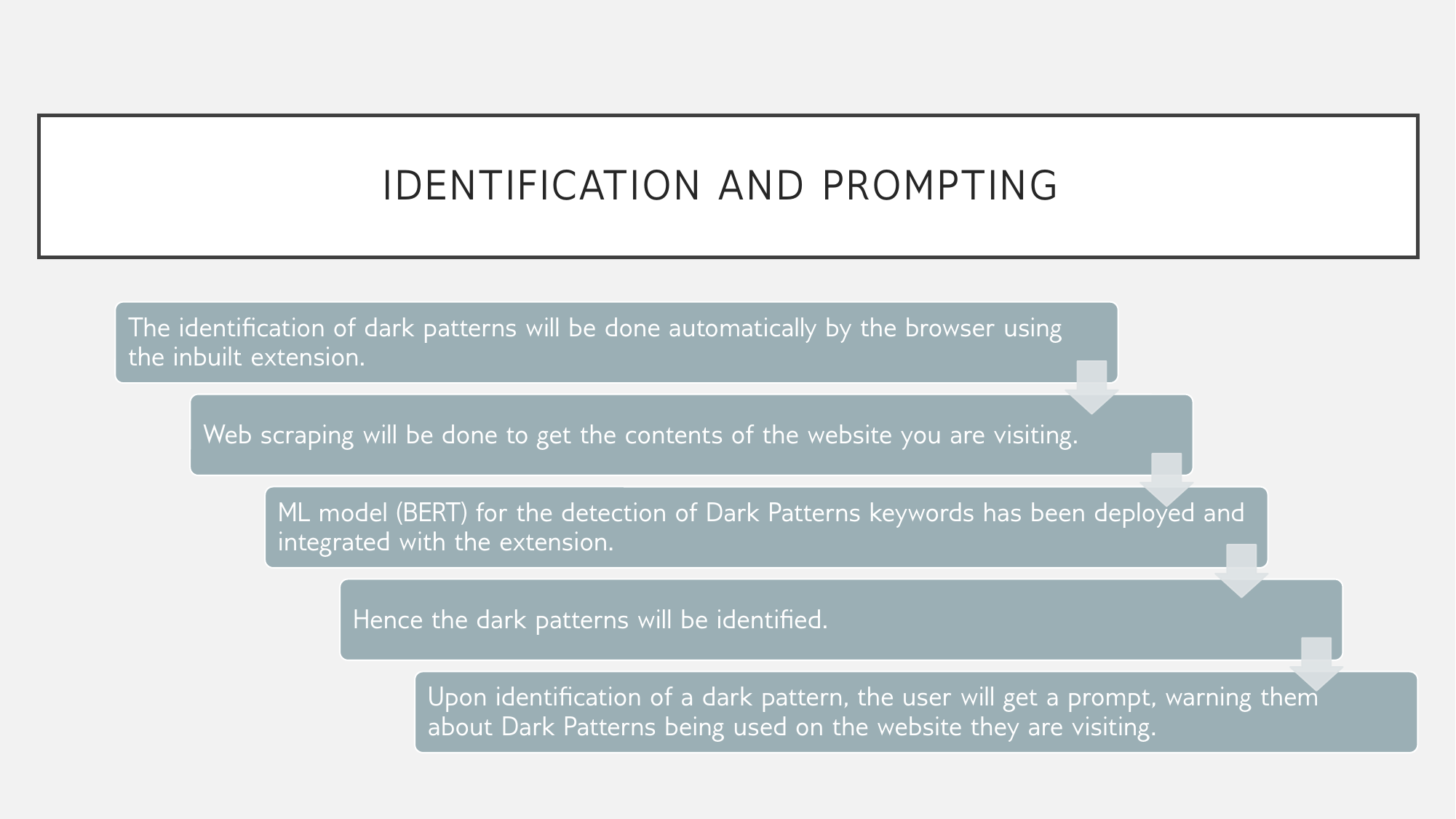

# Identification and prompting
The identification of dark patterns will be done automatically by the browser using the inbuilt extension.
Web scraping will be done to get the contents of the website you are visiting.
ML model (BERT) for the detection of Dark Patterns keywords has been deployed and integrated with the extension.
Hence the dark patterns will be identified.
Upon identification of a dark pattern, the user will get a prompt, warning them about Dark Patterns being used on the website they are visiting.